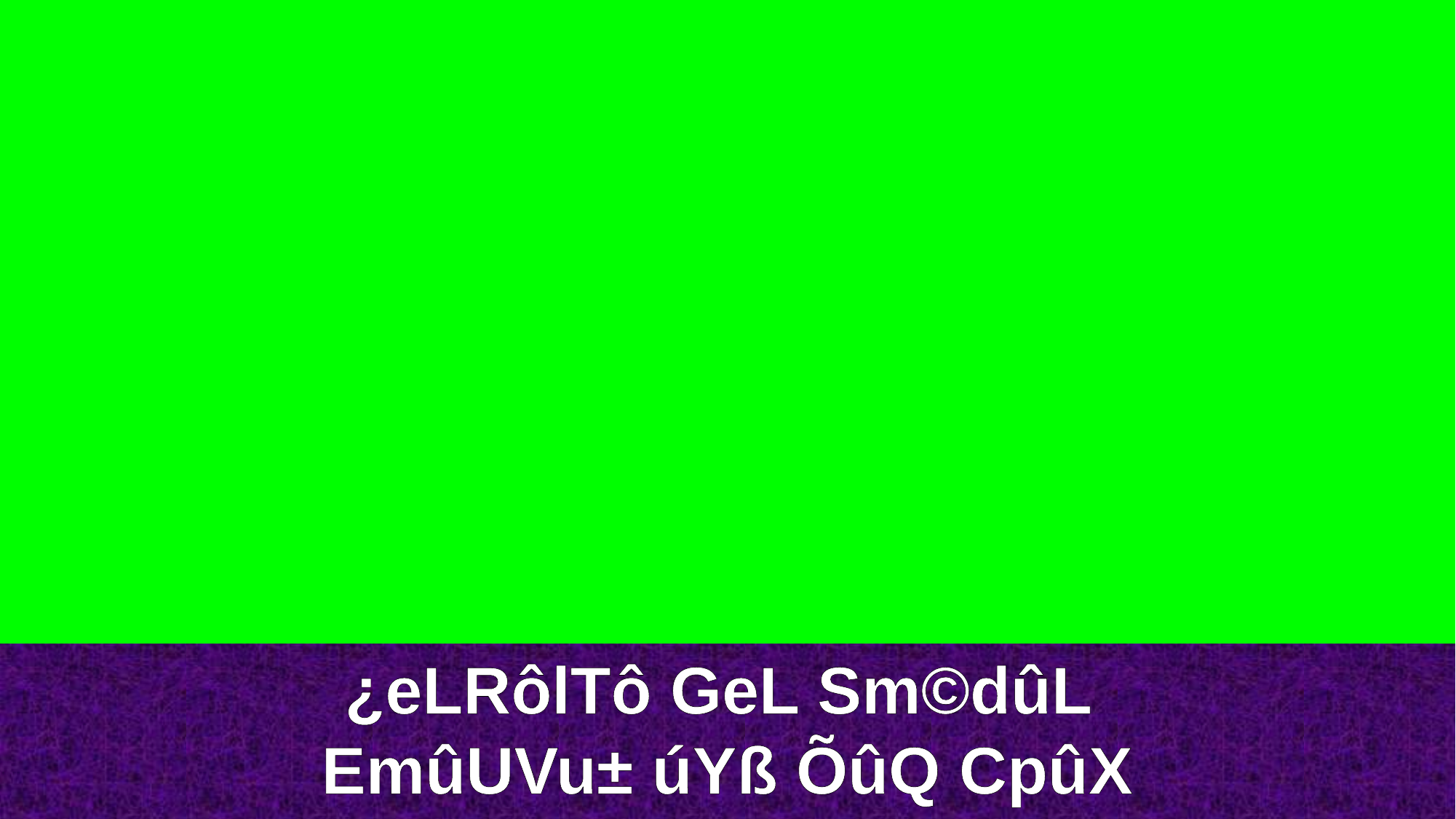

¿eLRôlTô GeL Sm©dûL
EmûUVu± úYß ÕûQ CpûX